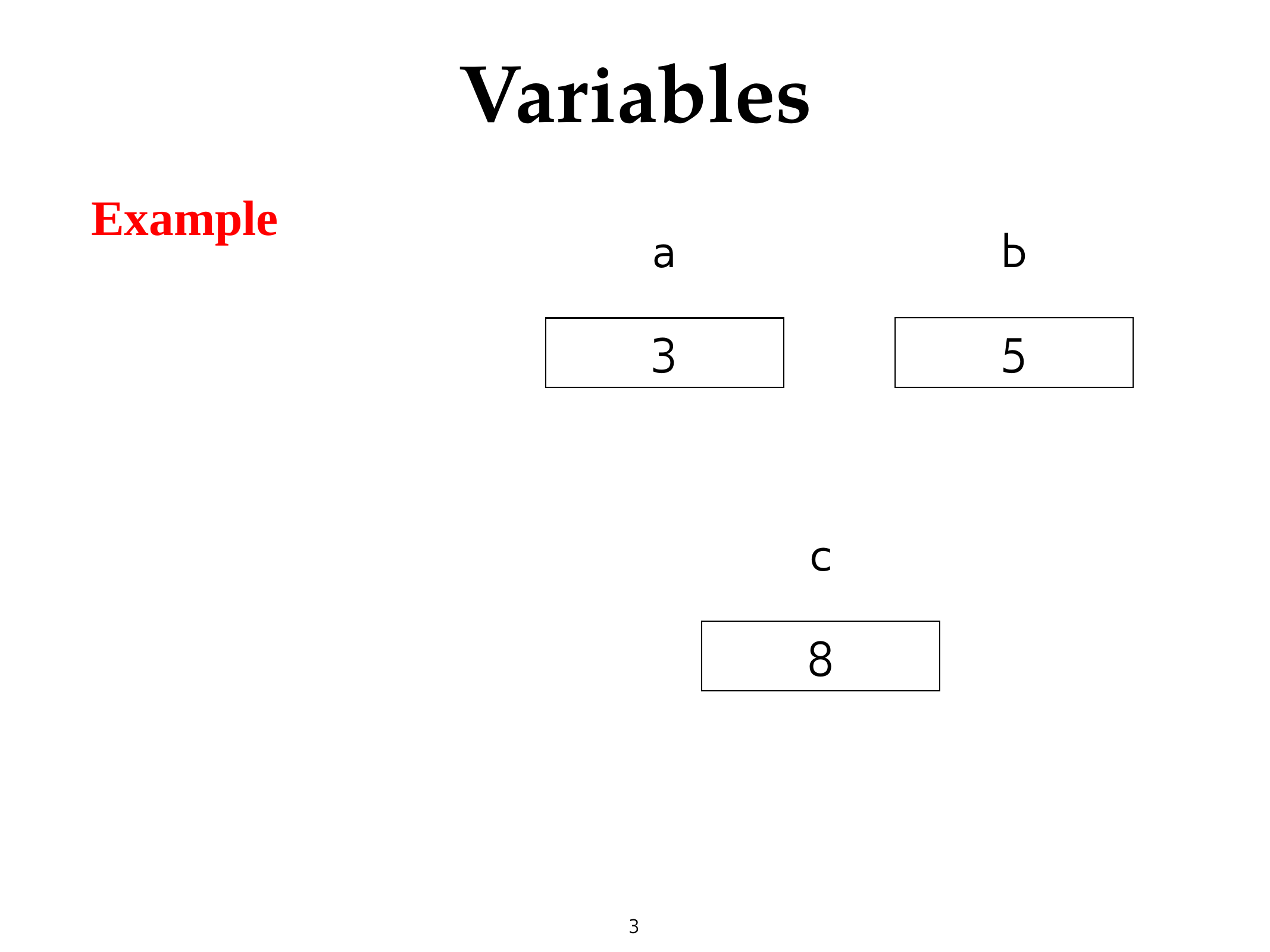

# Variables
Example
b
a
5
3
c
8
3